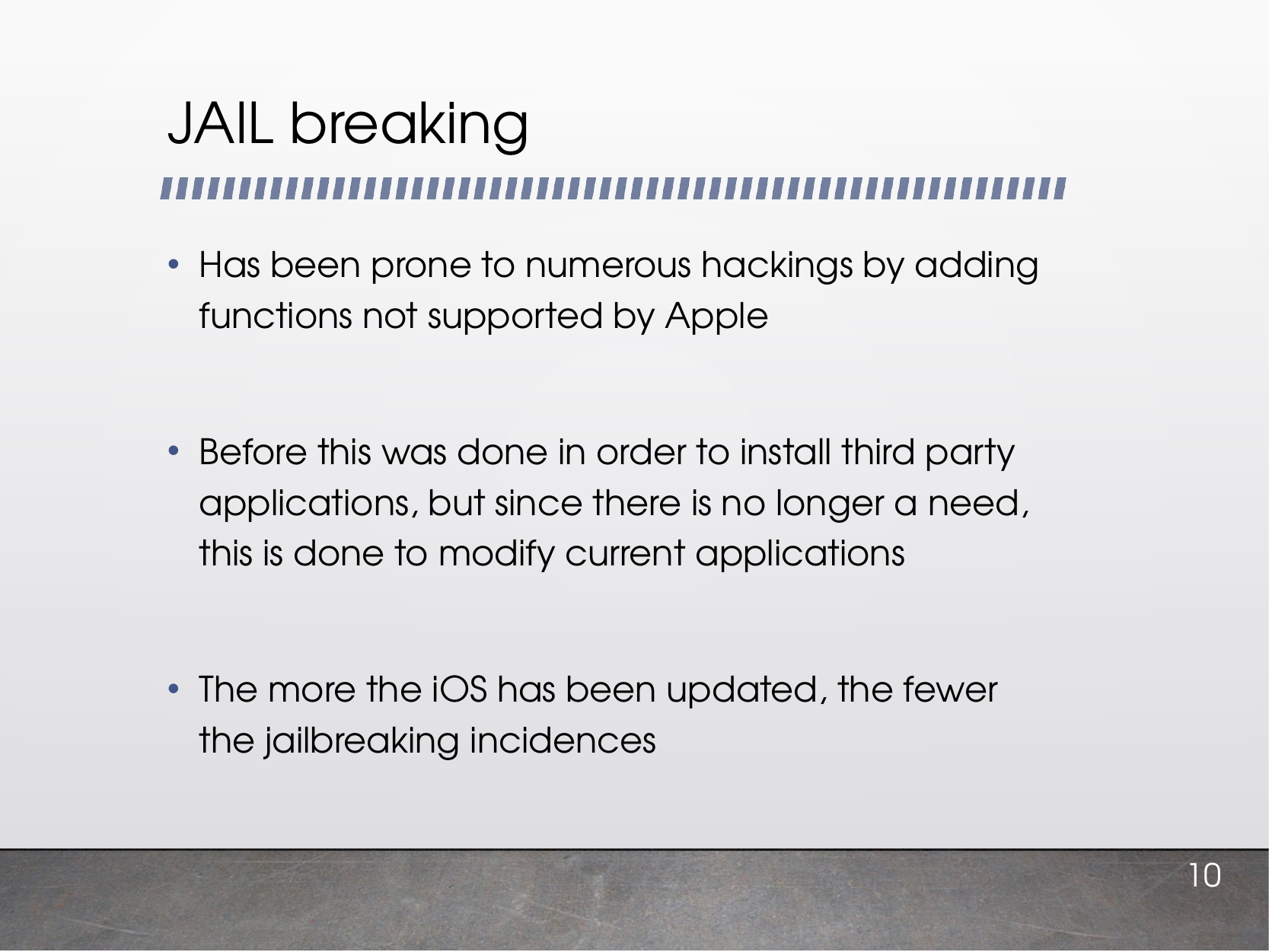

# JAIL breaking
Has been prone to numerous hackings by adding functions not supported by Apple

Before this was done in order to install third party applications, but since there is no longer a need, this is done to modify current applications

The more the iOS has been updated, the fewer the jailbreaking incidences